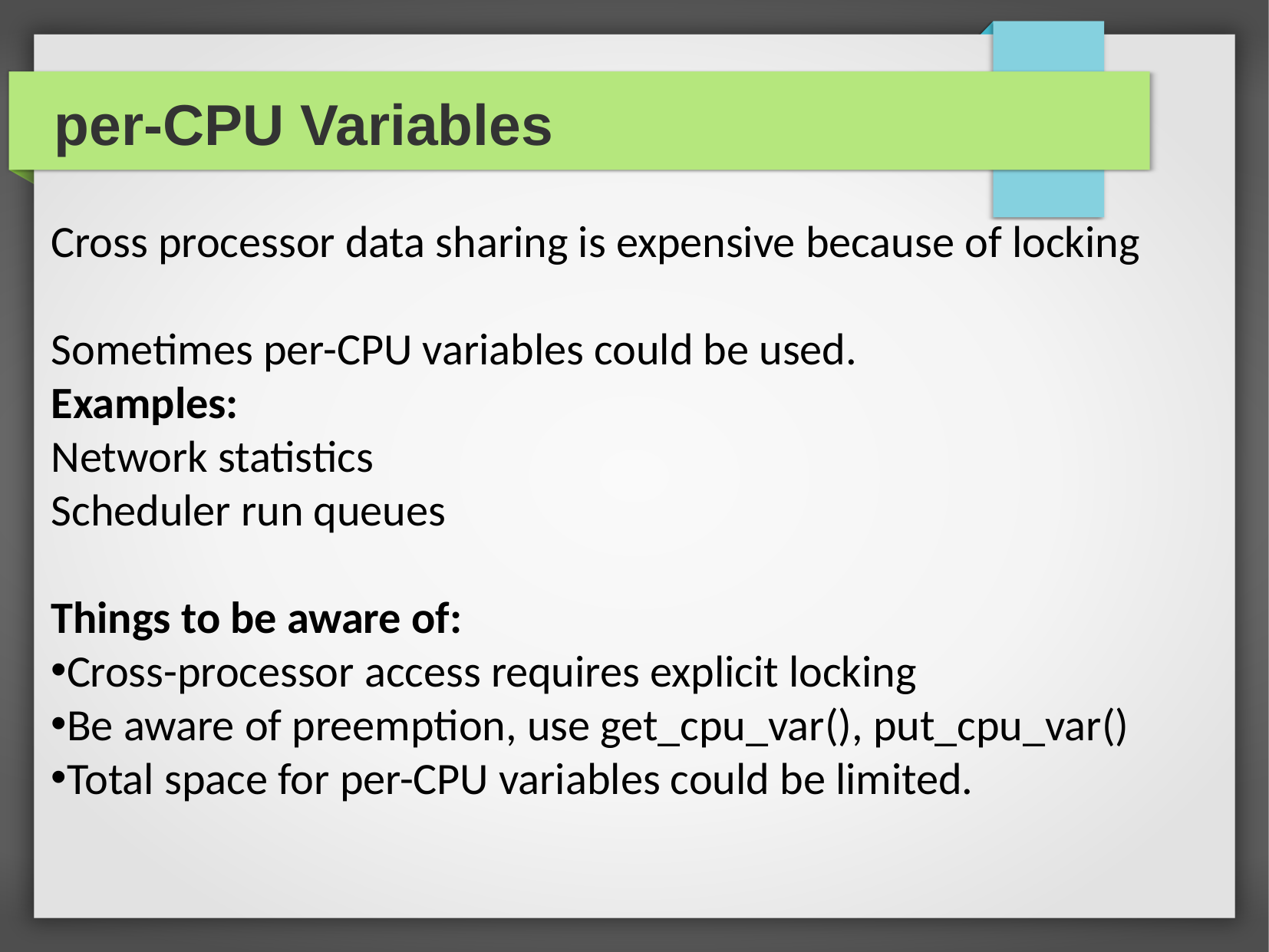

per-CPU Variables
Cross processor data sharing is expensive because of locking

Sometimes per-CPU variables could be used.
Examples:
Network statistics
Scheduler run queues

Things to be aware of:
Cross-processor access requires explicit locking
Be aware of preemption, use get_cpu_var(), put_cpu_var()
Total space for per-CPU variables could be limited.